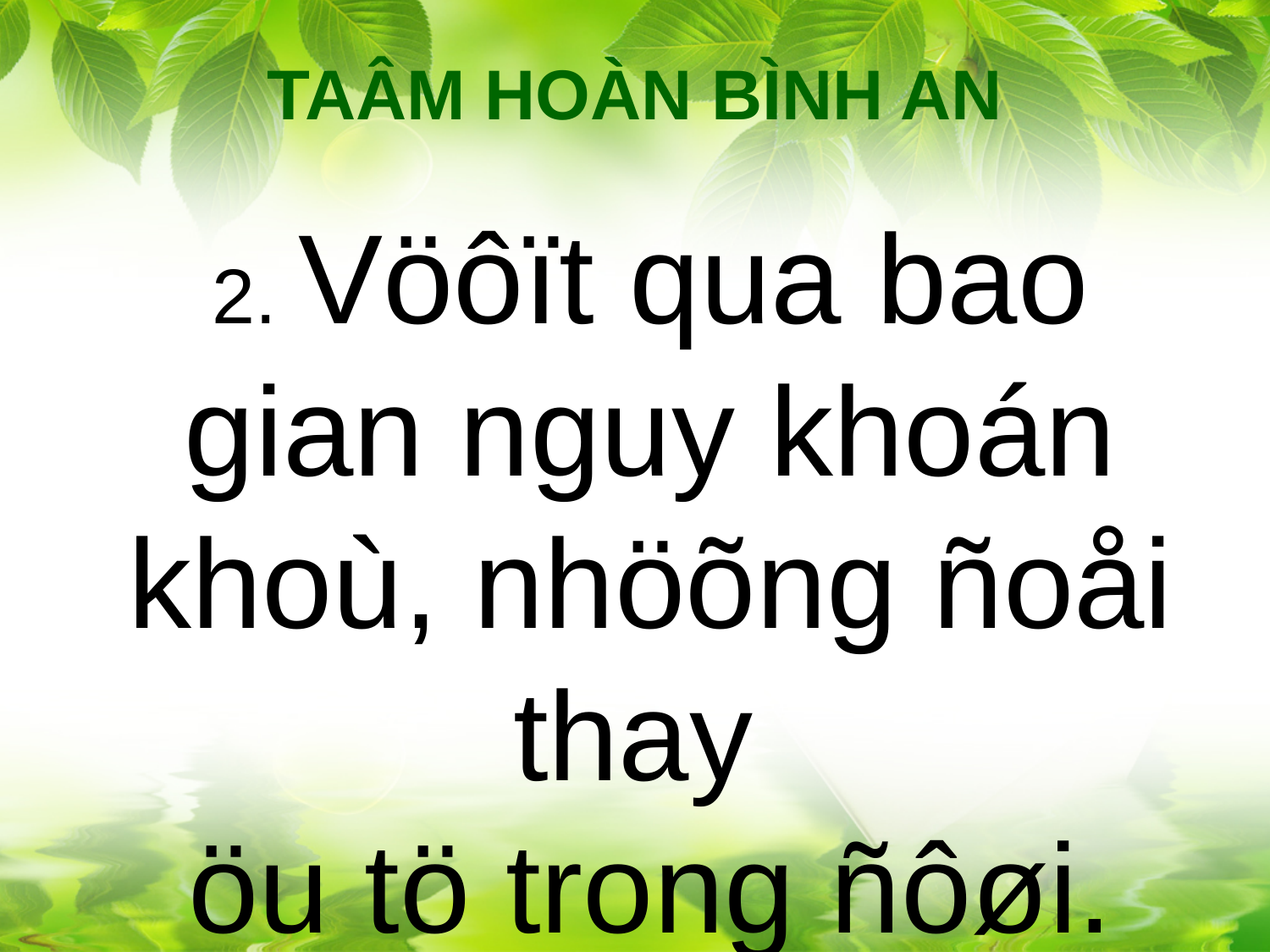

TAÂM HOÀN BÌNH AN
2. Vöôït qua bao gian nguy khoán khoù, nhöõng ñoåi thay
öu tö trong ñôøi.